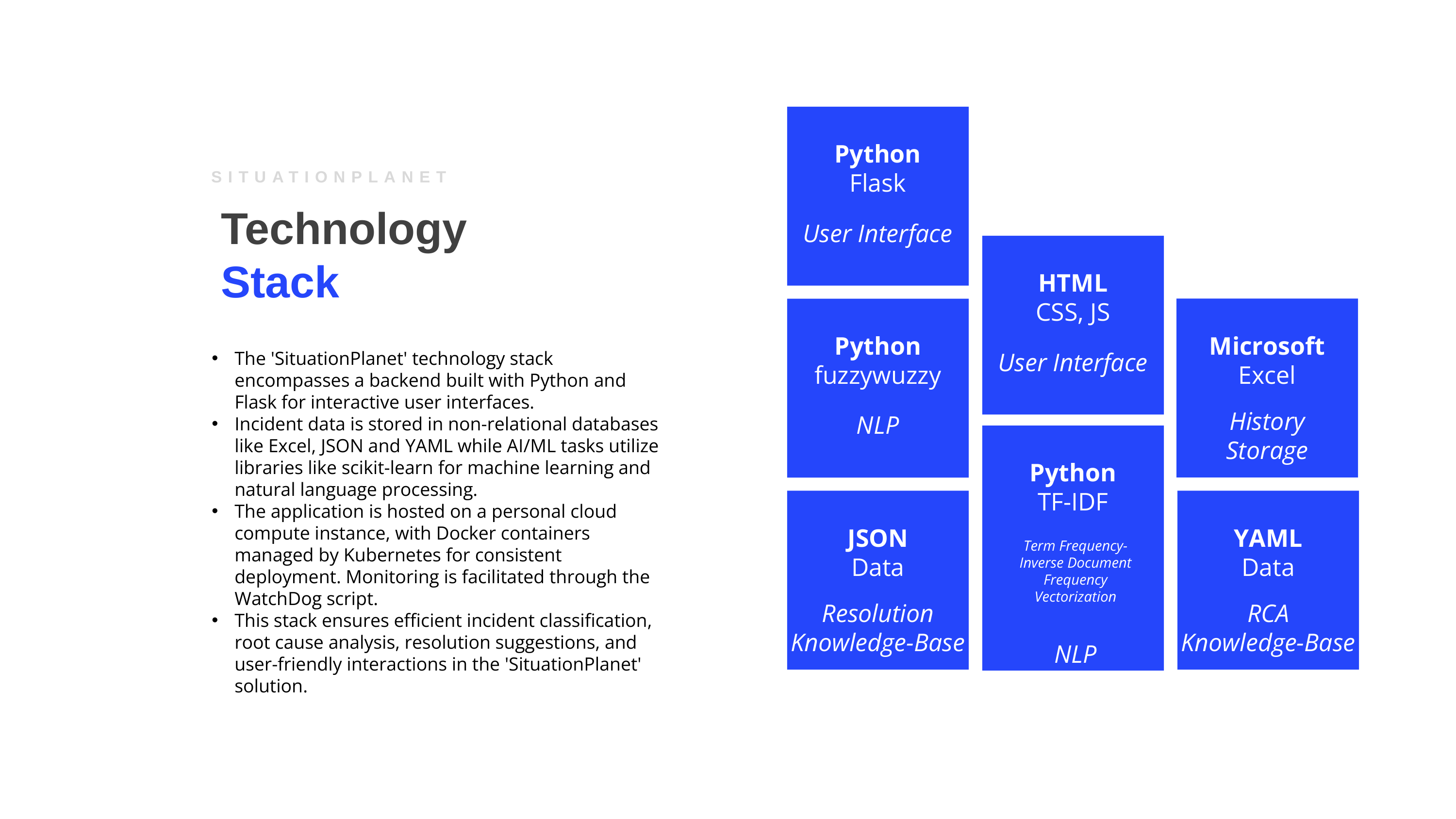

Python
Flask
SITUATIONPLANET
Technology
Stack
ABOUT US
User Interface
Mulang Course
Partner

HTML
CSS, JS

Microsoft
Excel
Python
fuzzywuzzy
The 'SituationPlanet' technology stack encompasses a backend built with Python and Flask for interactive user interfaces.
Incident data is stored in non-relational databases like Excel, JSON and YAML while AI/ML tasks utilize libraries like scikit-learn for machine learning and natural language processing.
The application is hosted on a personal cloud compute instance, with Docker containers managed by Kubernetes for consistent deployment. Monitoring is facilitated through the WatchDog script.
This stack ensures efficient incident classification, root cause analysis, resolution suggestions, and user-friendly interactions in the 'SituationPlanet' solution.
User Interface
History
Storage
NLP
Python
TF-IDF

JSON
Data
YAML
Data
Term Frequency-Inverse Document Frequency
Vectorization

NLP
Resolution
Knowledge-Base
RCA
Knowledge-Base